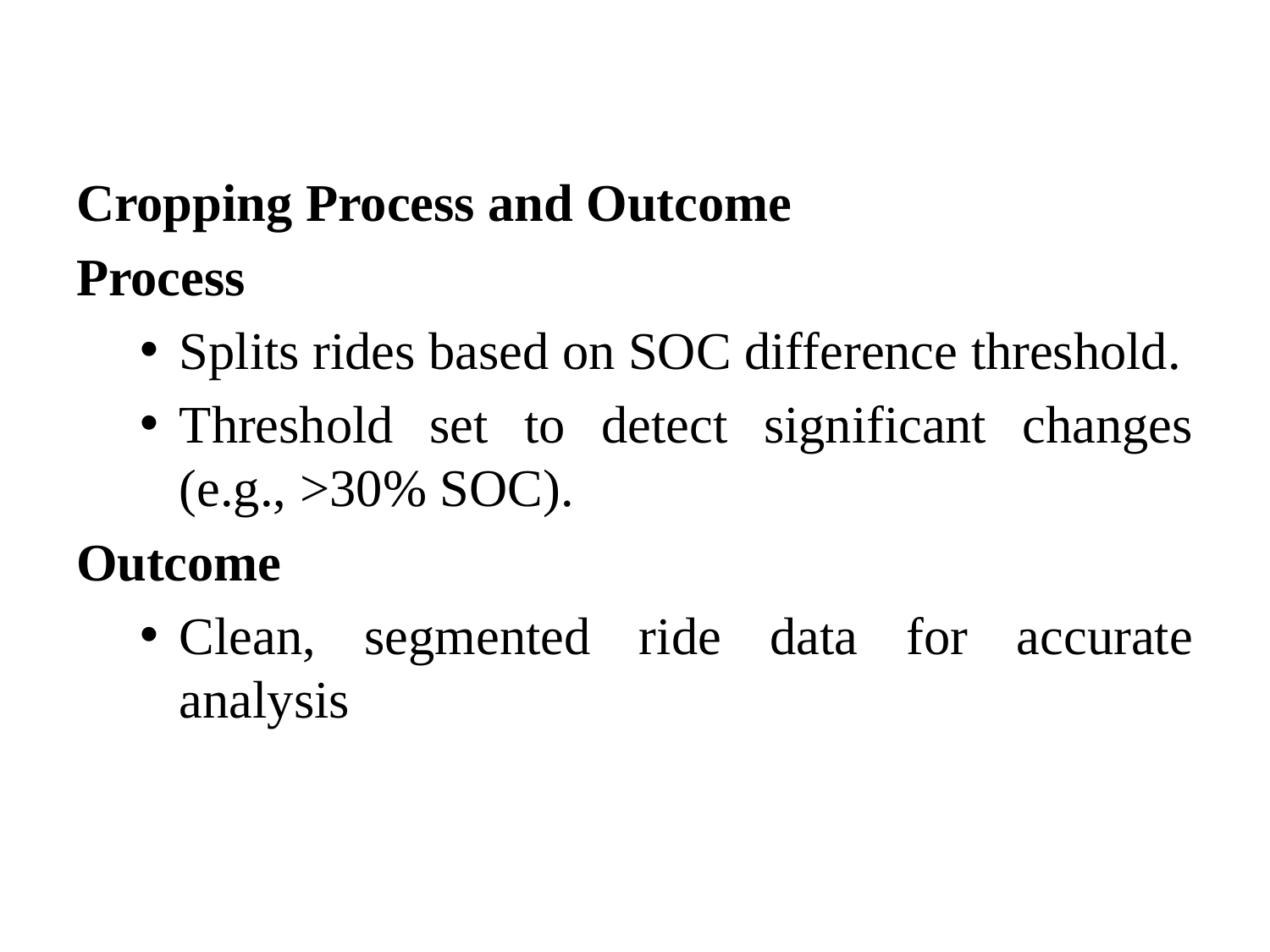

Cropping Process and Outcome
Process
Splits rides based on SOC difference threshold.
Threshold set to detect significant changes (e.g., >30% SOC).
Outcome
Clean, segmented ride data for accurate analysis